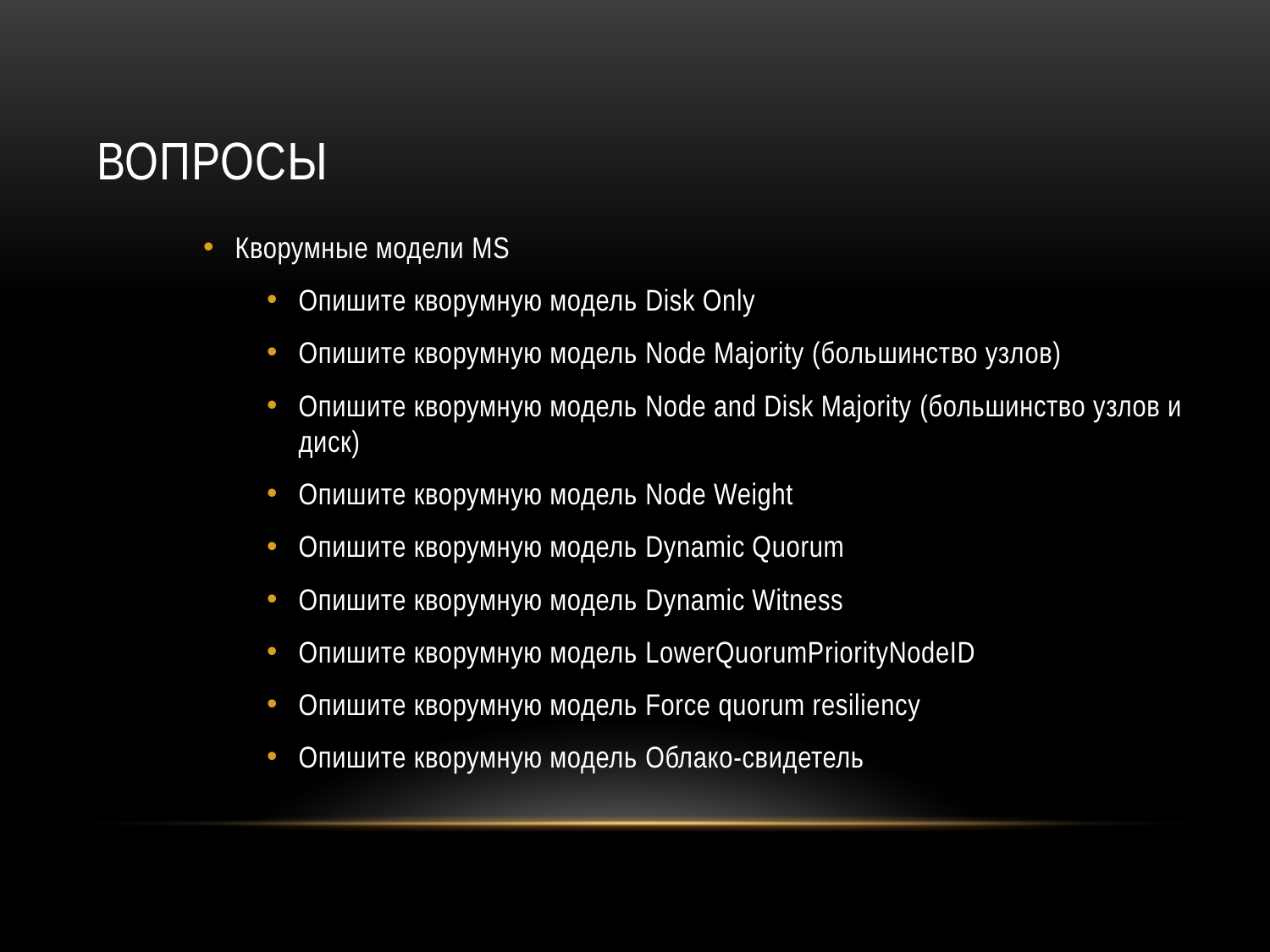

# Вопросы
Кворумные модели MS
Опишите кворумную модель Disk Only
Опишите кворумную модель Node Majority (большинство узлов)
Опишите кворумную модель Node and Disk Majority (большинство узлов и диск)
Опишите кворумную модель Node Weight
Опишите кворумную модель Dynamic Quorum
Опишите кворумную модель Dynamic Witness
Опишите кворумную модель LowerQuorumPriorityNodeID
Опишите кворумную модель Force quorum resiliency
Опишите кворумную модель Облако-свидетель